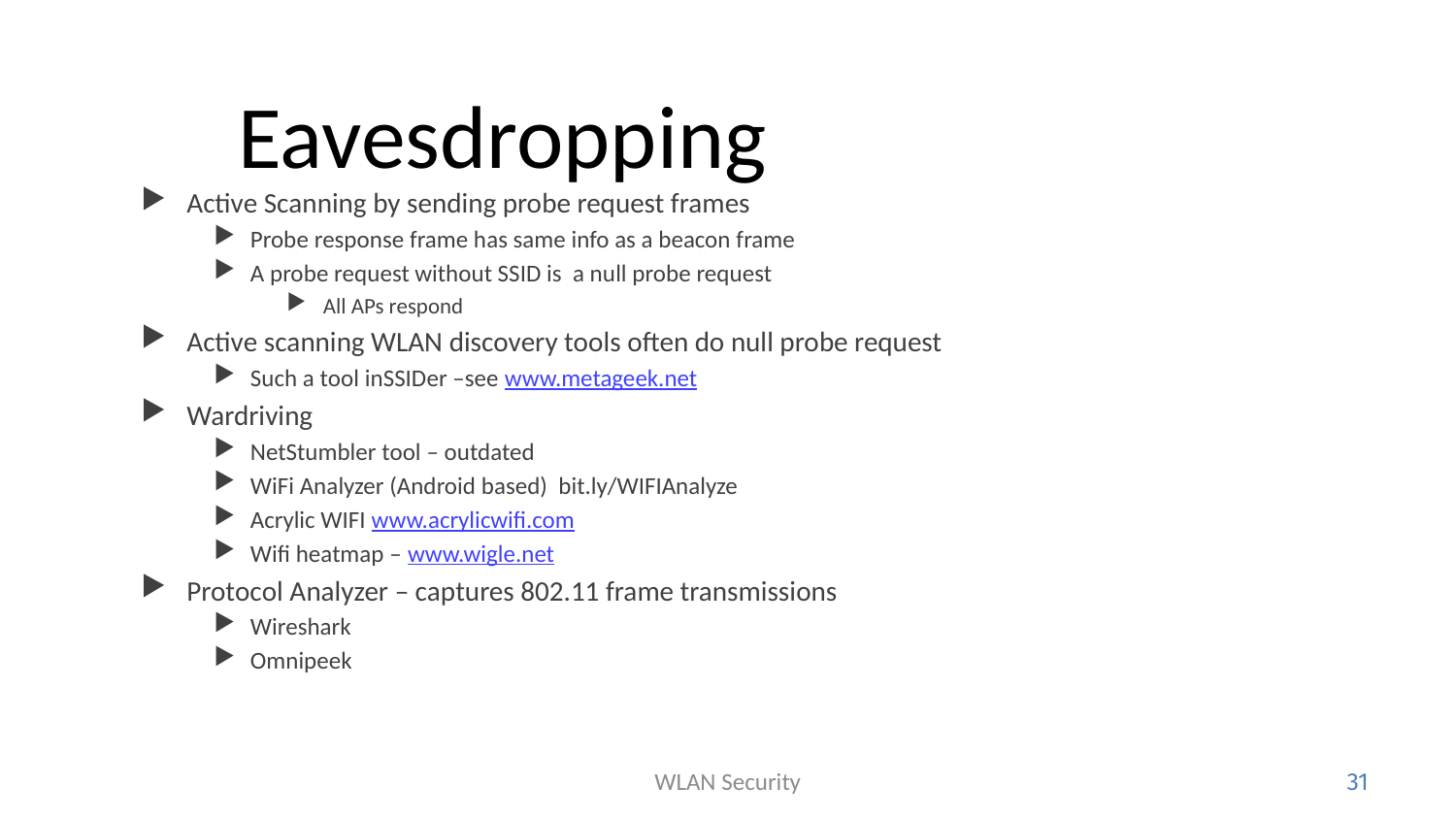

# Eavesdropping
Active Scanning by sending probe request frames
Probe response frame has same info as a beacon frame
A probe request without SSID is  a null probe request
All APs respond
Active scanning WLAN discovery tools often do null probe request
Such a tool inSSIDer –see www.metageek.net
Wardriving
NetStumbler tool – outdated
WiFi Analyzer (Android based)  bit.ly/WIFIAnalyze
Acrylic WIFI www.acrylicwifi.com
Wifi heatmap – www.wigle.net
Protocol Analyzer – captures 802.11 frame transmissions
Wireshark
Omnipeek
WLAN Security
31